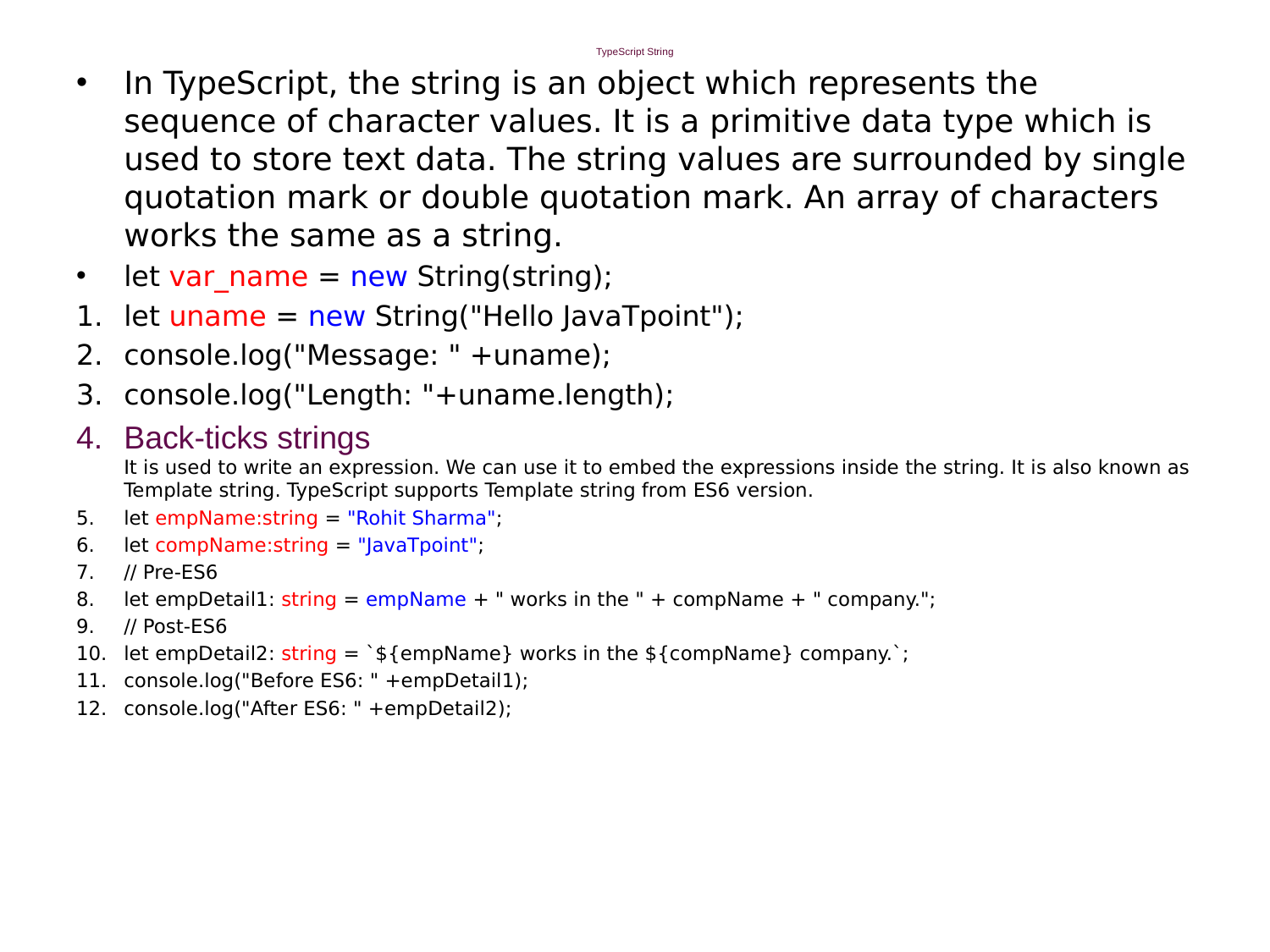

# TypeScript String
In TypeScript, the string is an object which represents the sequence of character values. It is a primitive data type which is used to store text data. The string values are surrounded by single quotation mark or double quotation mark. An array of characters works the same as a string.
let var_name = new String(string);
let uname = new String("Hello JavaTpoint");
console.log("Message: " +uname);
console.log("Length: "+uname.length);
Back-ticks strings
It is used to write an expression. We can use it to embed the expressions inside the string. It is also known as Template string. TypeScript supports Template string from ES6 version.
let empName:string = "Rohit Sharma";
let compName:string = "JavaTpoint";
// Pre-ES6
let empDetail1: string = empName + " works in the " + compName + " company.";
// Post-ES6
let empDetail2: string = `${empName} works in the ${compName} company.`;
console.log("Before ES6: " +empDetail1);
console.log("After ES6: " +empDetail2);